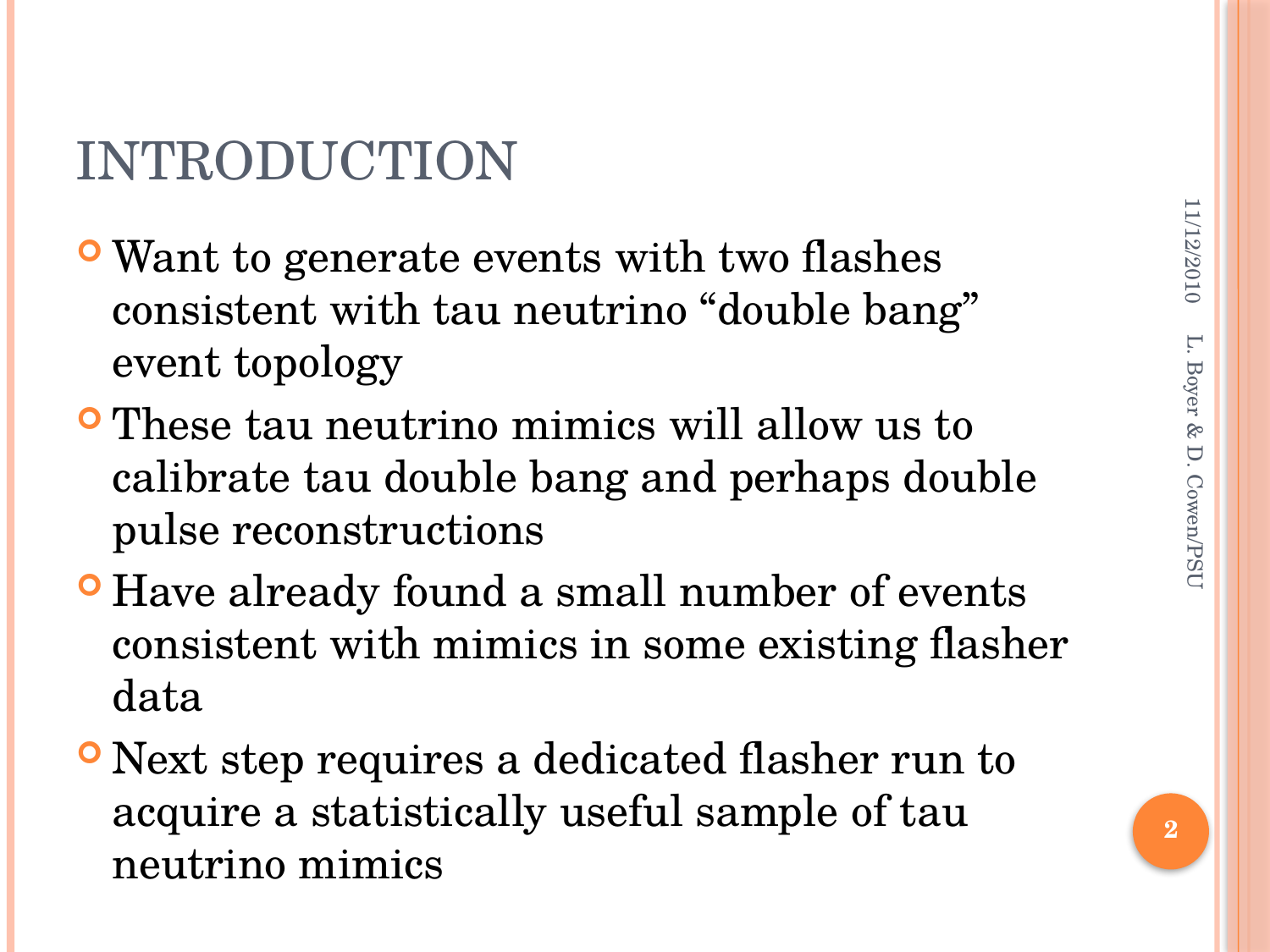

# Introduction
11/12/2010
Want to generate events with two flashes consistent with tau neutrino “double bang” event topology
These tau neutrino mimics will allow us to calibrate tau double bang and perhaps double pulse reconstructions
Have already found a small number of events consistent with mimics in some existing flasher data
Next step requires a dedicated flasher run to acquire a statistically useful sample of tau neutrino mimics
L. Boyer & D. Cowen/PSU
2